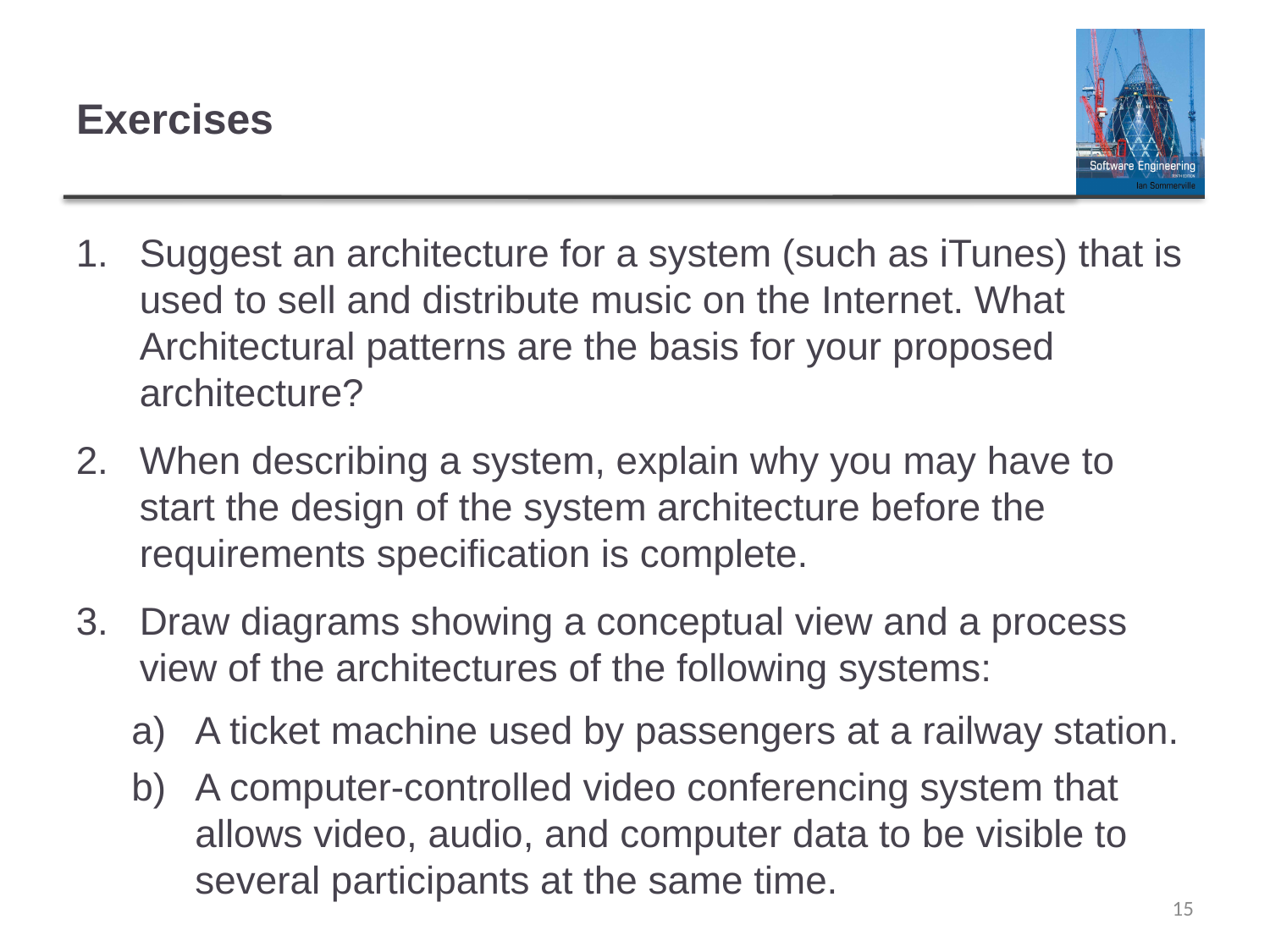

# Exercises
Suggest an architecture for a system (such as iTunes) that is used to sell and distribute music on the Internet. What Architectural patterns are the basis for your proposed architecture?
When describing a system, explain why you may have to start the design of the system architecture before the requirements specification is complete.
Draw diagrams showing a conceptual view and a process view of the architectures of the following systems:
A ticket machine used by passengers at a railway station.
A computer-controlled video conferencing system that allows video, audio, and computer data to be visible to several participants at the same time.
15